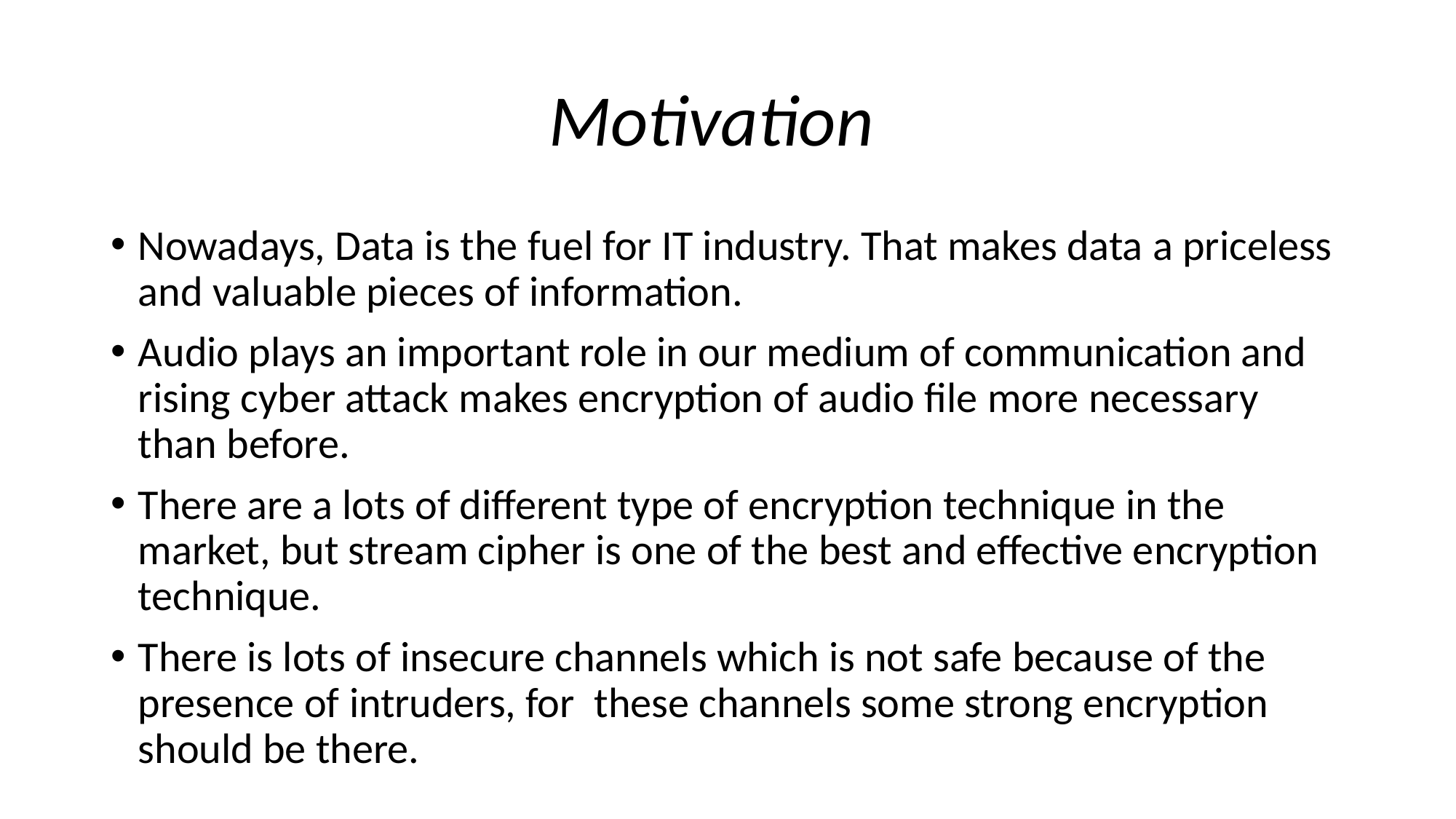

# Motivation
Nowadays, Data is the fuel for IT industry. That makes data a priceless and valuable pieces of information.
Audio plays an important role in our medium of communication and rising cyber attack makes encryption of audio file more necessary than before.
There are a lots of different type of encryption technique in the market, but stream cipher is one of the best and effective encryption technique.
There is lots of insecure channels which is not safe because of the presence of intruders, for  these channels some strong encryption should be there.